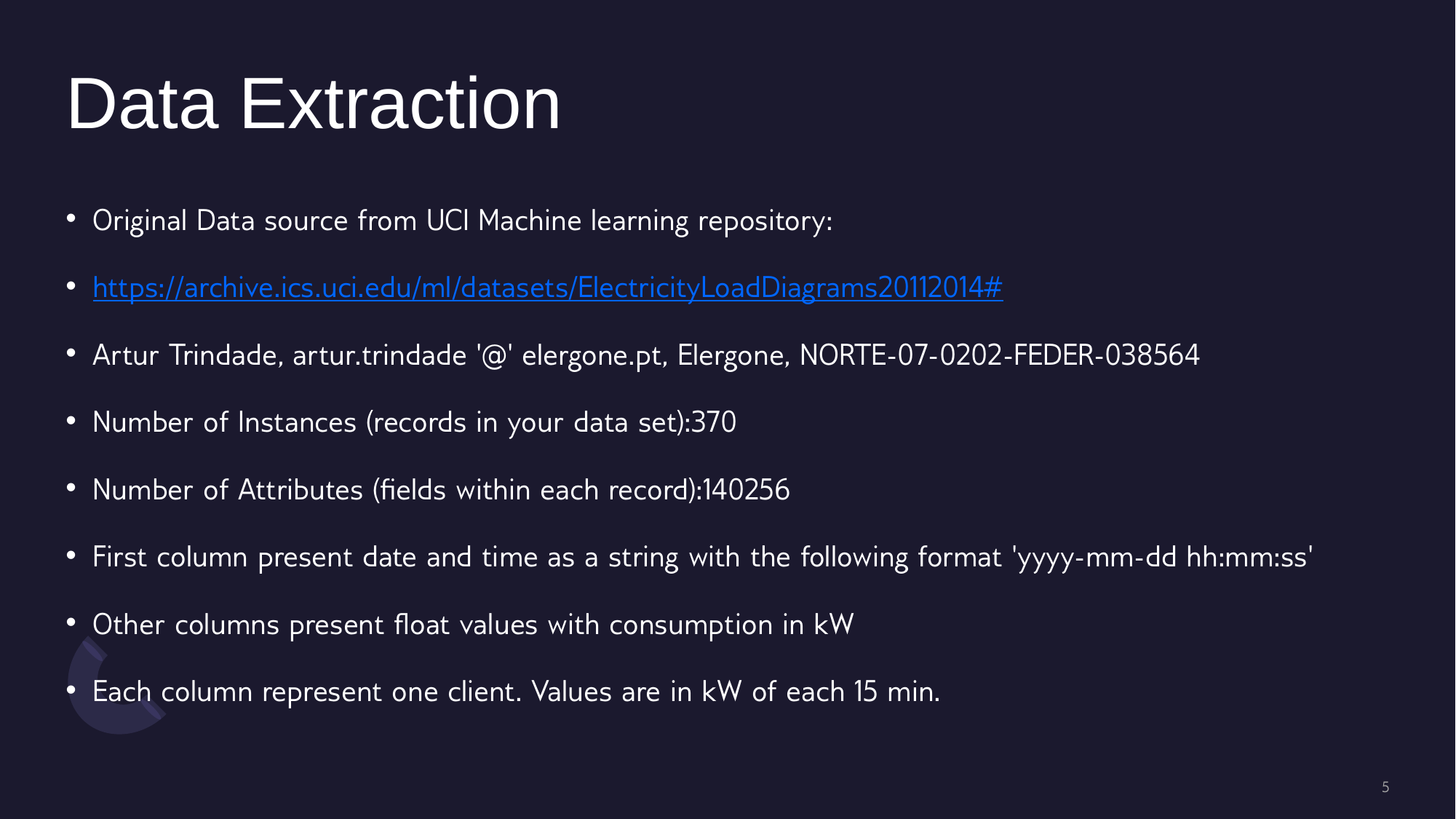

# Data Extraction
Original Data source from UCI Machine learning repository:
https://archive.ics.uci.edu/ml/datasets/ElectricityLoadDiagrams20112014#
Artur Trindade, artur.trindade '@' elergone.pt, Elergone, NORTE-07-0202-FEDER-038564
Number of Instances (records in your data set):370
Number of Attributes (fields within each record):140256
First column present date and time as a string with the following format 'yyyy-mm-dd hh:mm:ss'
Other columns present float values with consumption in kW
Each column represent one client. Values are in kW of each 15 min.
5